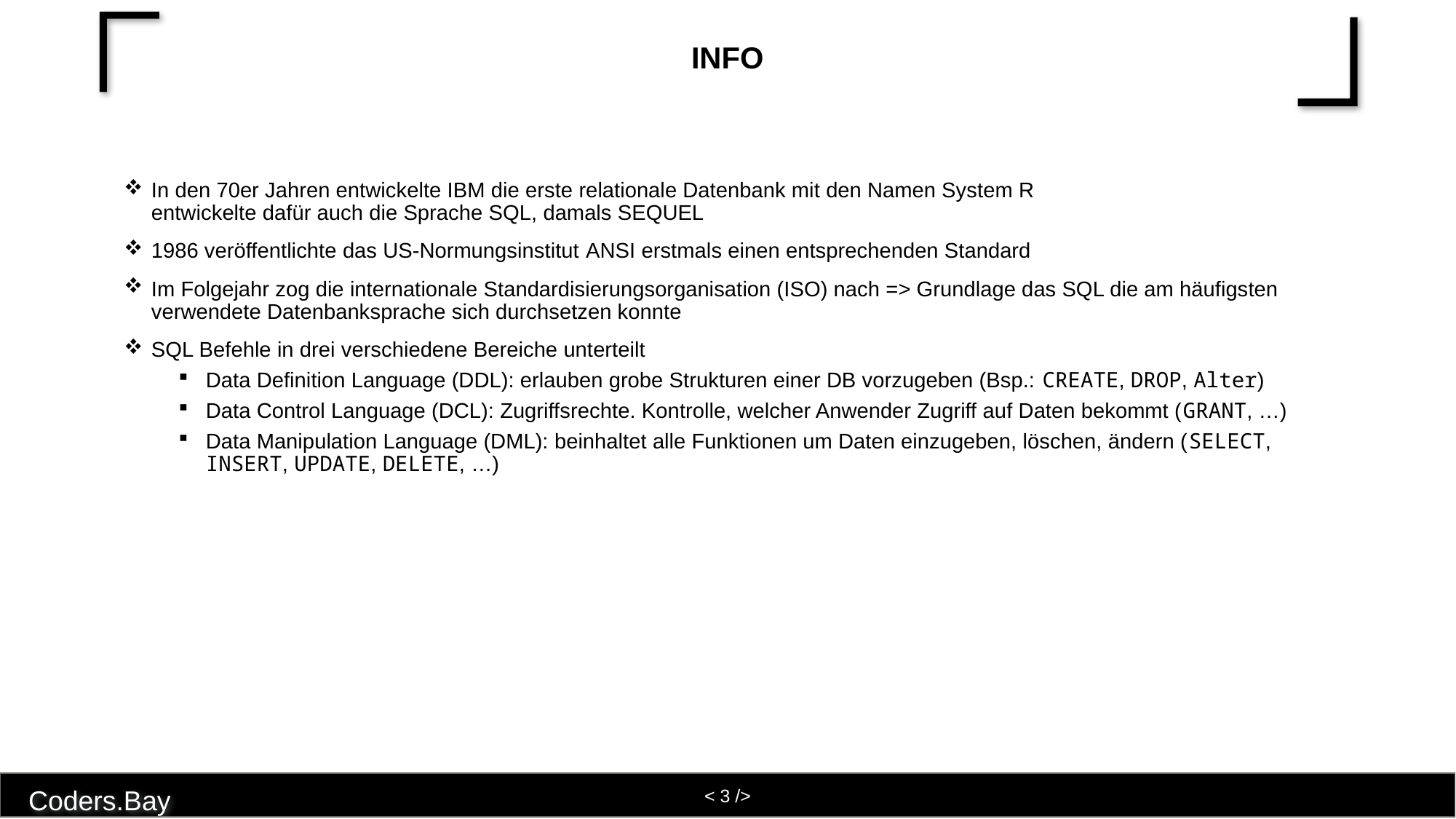

# Info
In den 70er Jahren entwickelte IBM die erste relationale Datenbank mit den Namen System R
entwickelte dafür auch die Sprache SQL, damals SEQUEL
1986 veröffentlichte das US-Normungsinstitut ANSI erstmals einen entsprechenden Standard
Im Folgejahr zog die internationale Standardisierungsorganisation (ISO) nach => Grundlage das SQL die am häufigsten verwendete Datenbanksprache sich durchsetzen konnte
SQL Befehle in drei verschiedene Bereiche unterteilt
Data Definition Language (DDL): erlauben grobe Strukturen einer DB vorzugeben (Bsp.: CREATE, DROP, Alter)
Data Control Language (DCL): Zugriffsrechte. Kontrolle, welcher Anwender Zugriff auf Daten bekommt (GRANT, …)
Data Manipulation Language (DML): beinhaltet alle Funktionen um Daten einzugeben, löschen, ändern (SELECT, INSERT, UPDATE, DELETE, …)